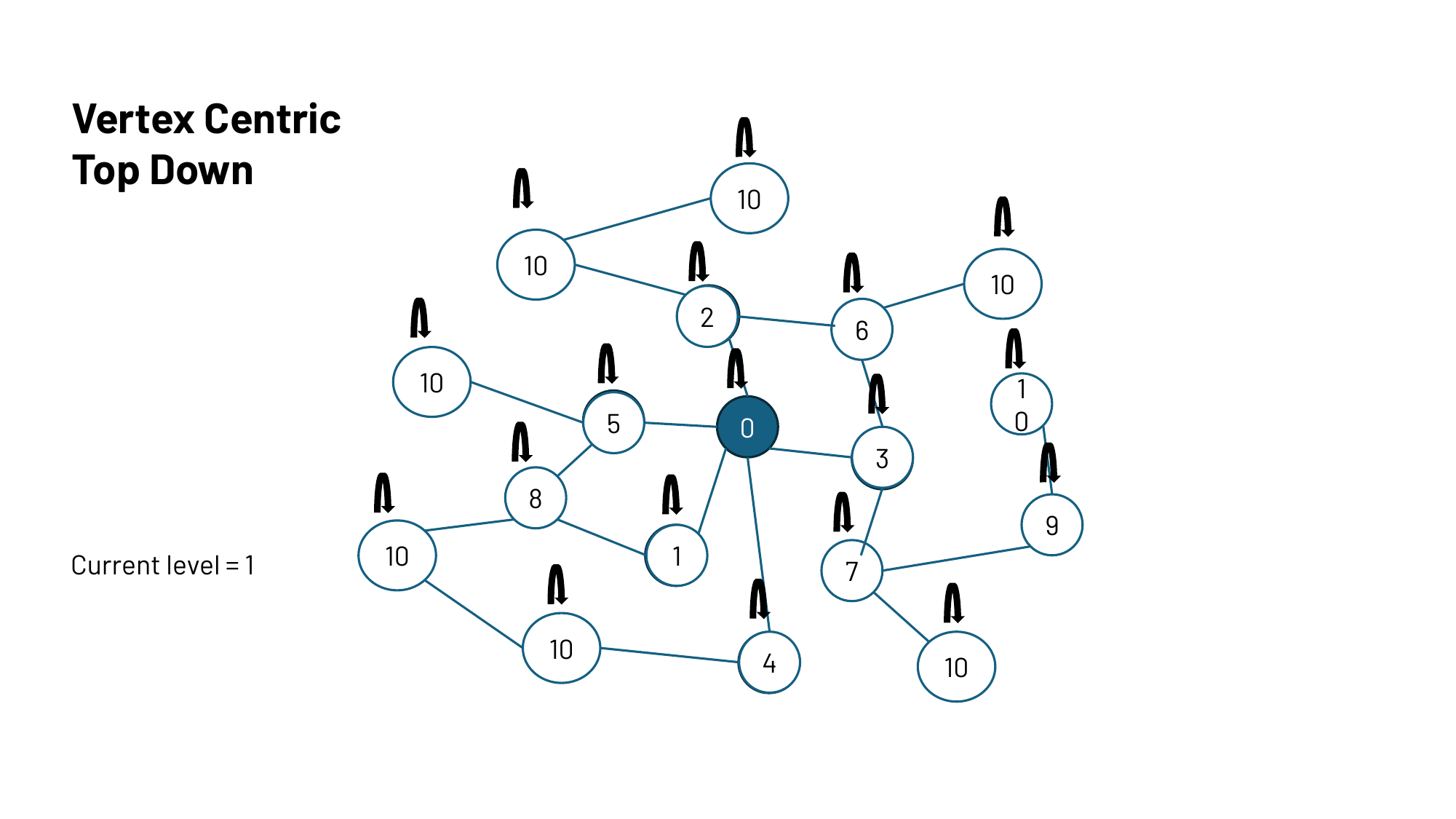

Vertex Centric Top Down

10

10

10

1
2

6

10

10

1
5
0

3
1

8

9
10
1
1
7
Current level = 1

10
4
10
1